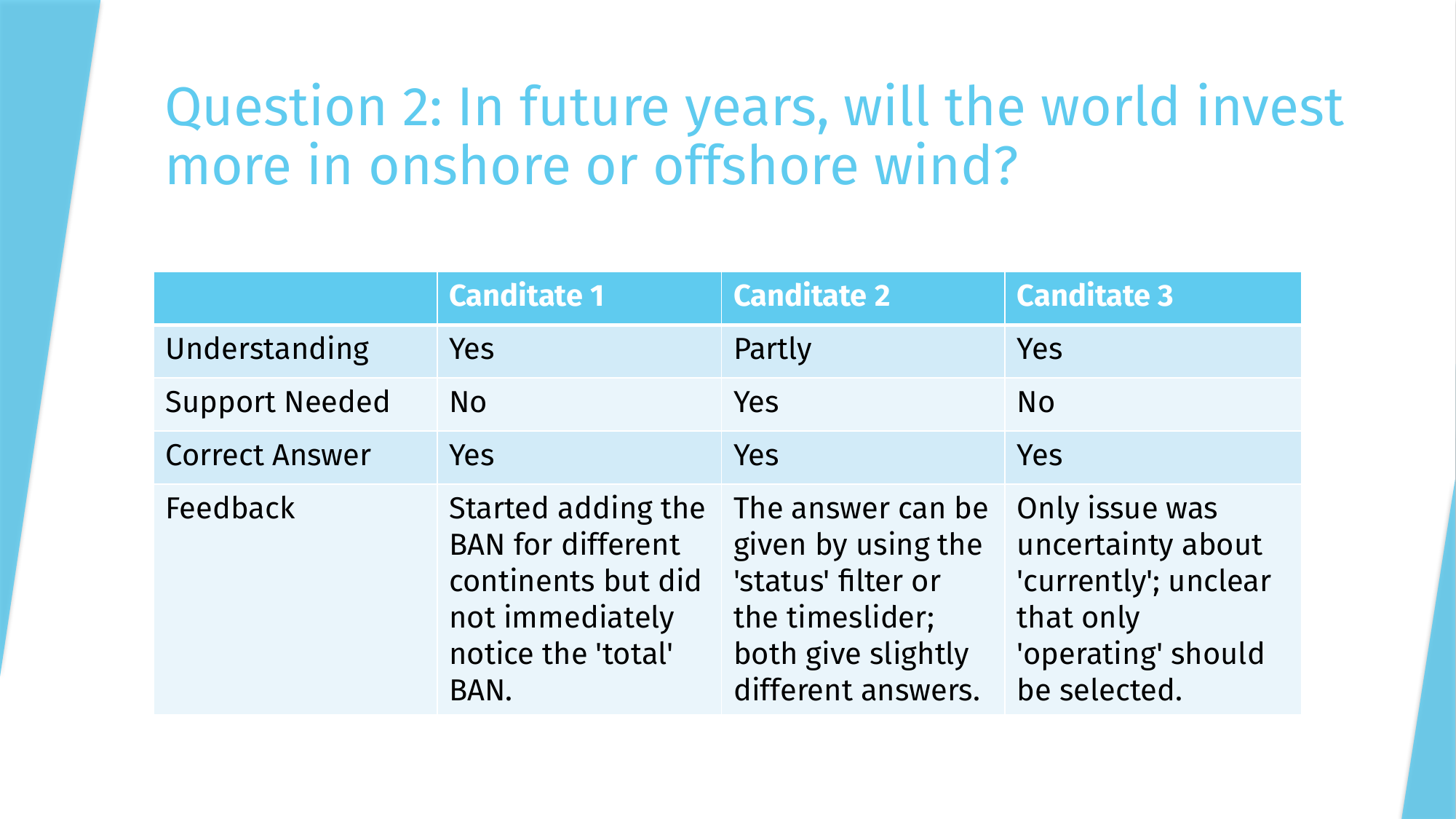

#
Question 2: In future years, will the world invest more in onshore or offshore wind?

|  | Canditate 1 | Canditate 2 | Canditate 3 |
| --- | --- | --- | --- |
| Understanding | Yes | Partly | Yes |
| Support Needed | No | Yes | No |
| Correct Answer | Yes | Yes | Yes |
| Feedback | Started adding the BAN for different continents but did not immediately notice the 'total' BAN. | The answer can be given by using the 'status' filter or the timeslider; both give slightly different answers. | Only issue was uncertainty about 'currently'; unclear that only 'operating' should be selected. |